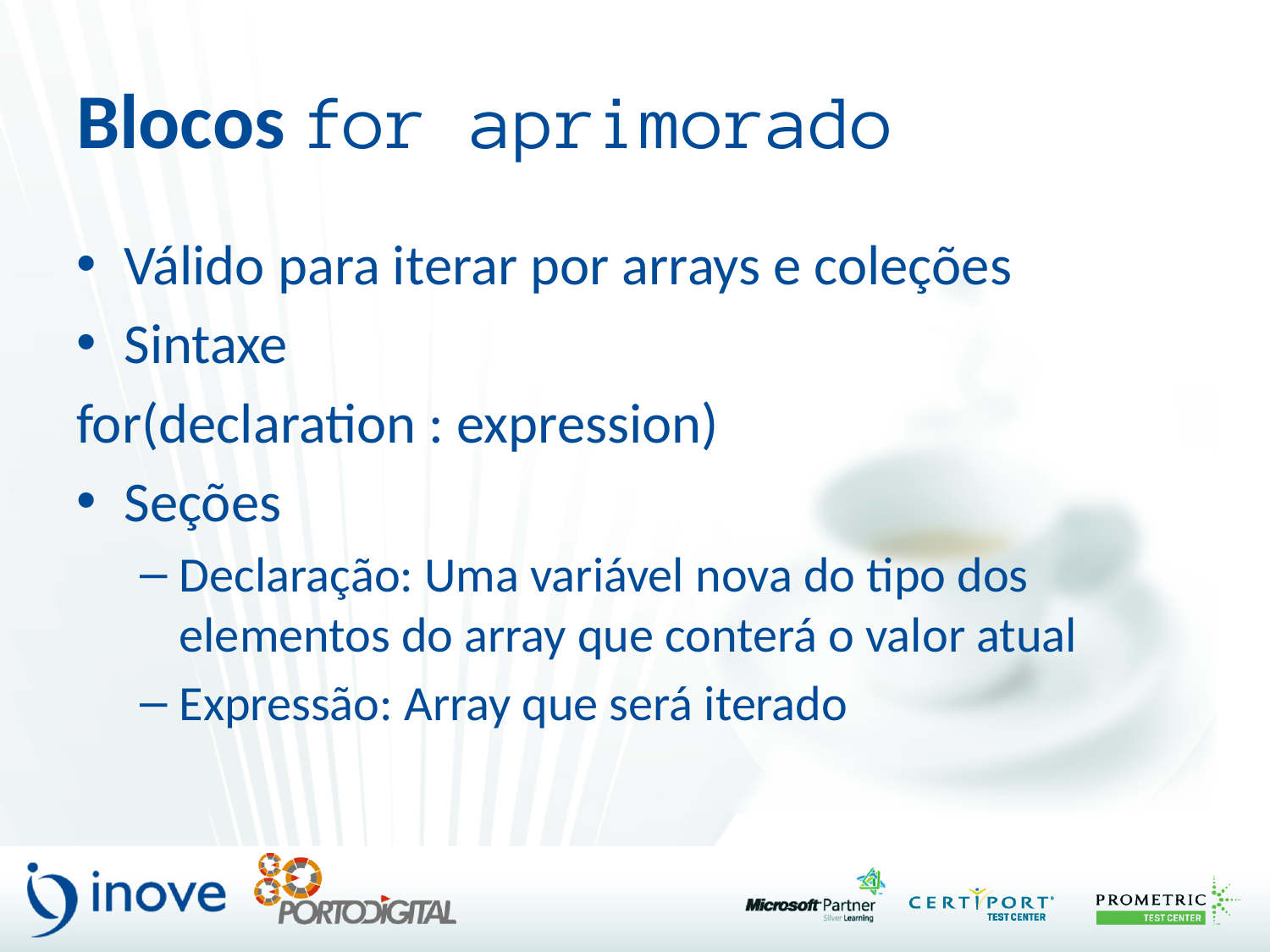

# Blocos for aprimorado
Válido para iterar por arrays e coleções
Sintaxe
for(declaration : expression)
Seções
Declaração: Uma variável nova do tipo dos elementos do array que conterá o valor atual
Expressão: Array que será iterado